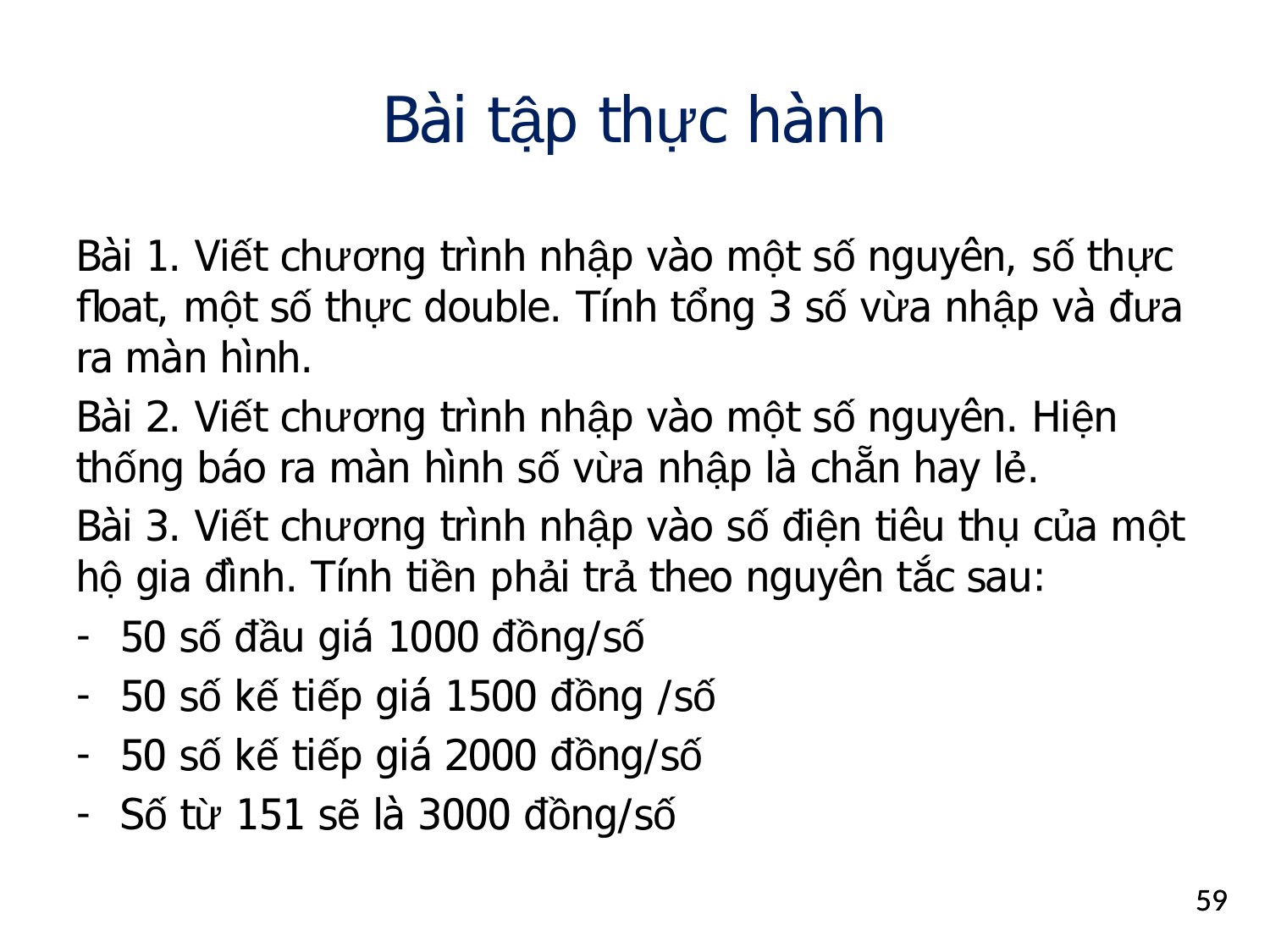

# Bài tập thực hành
Bài 1. Viết chương trình nhập vào một số nguyên, số thực float, một số thực double. Tính tổng 3 số vừa nhập và đưa ra màn hình.
Bài 2. Viết chương trình nhập vào một số nguyên. Hiện thống báo ra màn hình số vừa nhập là chẵn hay lẻ.
Bài 3. Viết chương trình nhập vào số điện tiêu thụ của một hộ gia đình. Tính tiền phải trả theo nguyên tắc sau:
50 số đầu giá 1000 đồng/số
50 số kế tiếp giá 1500 đồng /số
50 số kế tiếp giá 2000 đồng/số
Số từ 151 sẽ là 3000 đồng/số